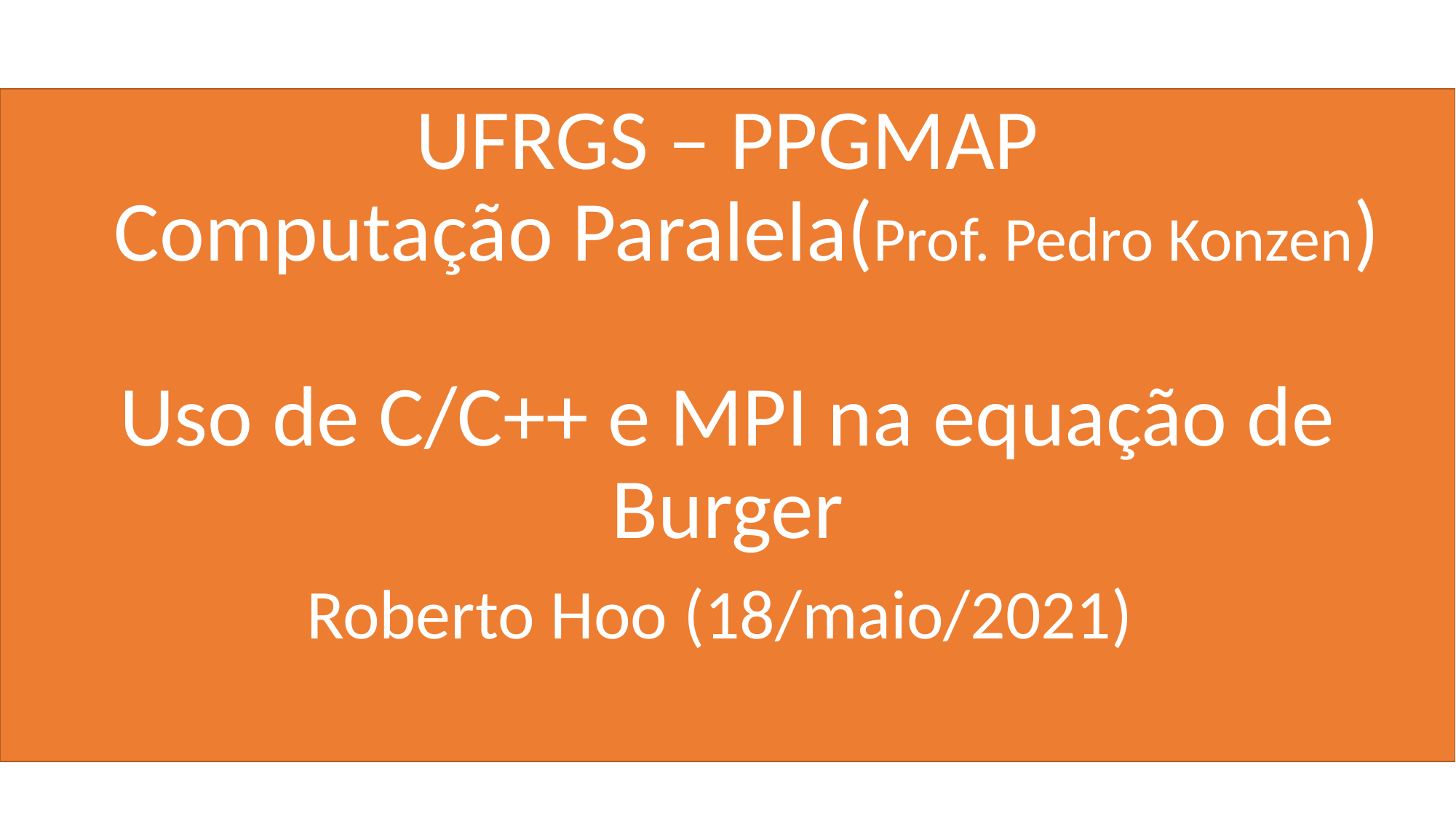

# UFRGS – PPGMAP Computação Paralela(Prof. Pedro Konzen) Uso de C/C++ e MPI na equação de Burger Roberto Hoo (18/maio/2021)